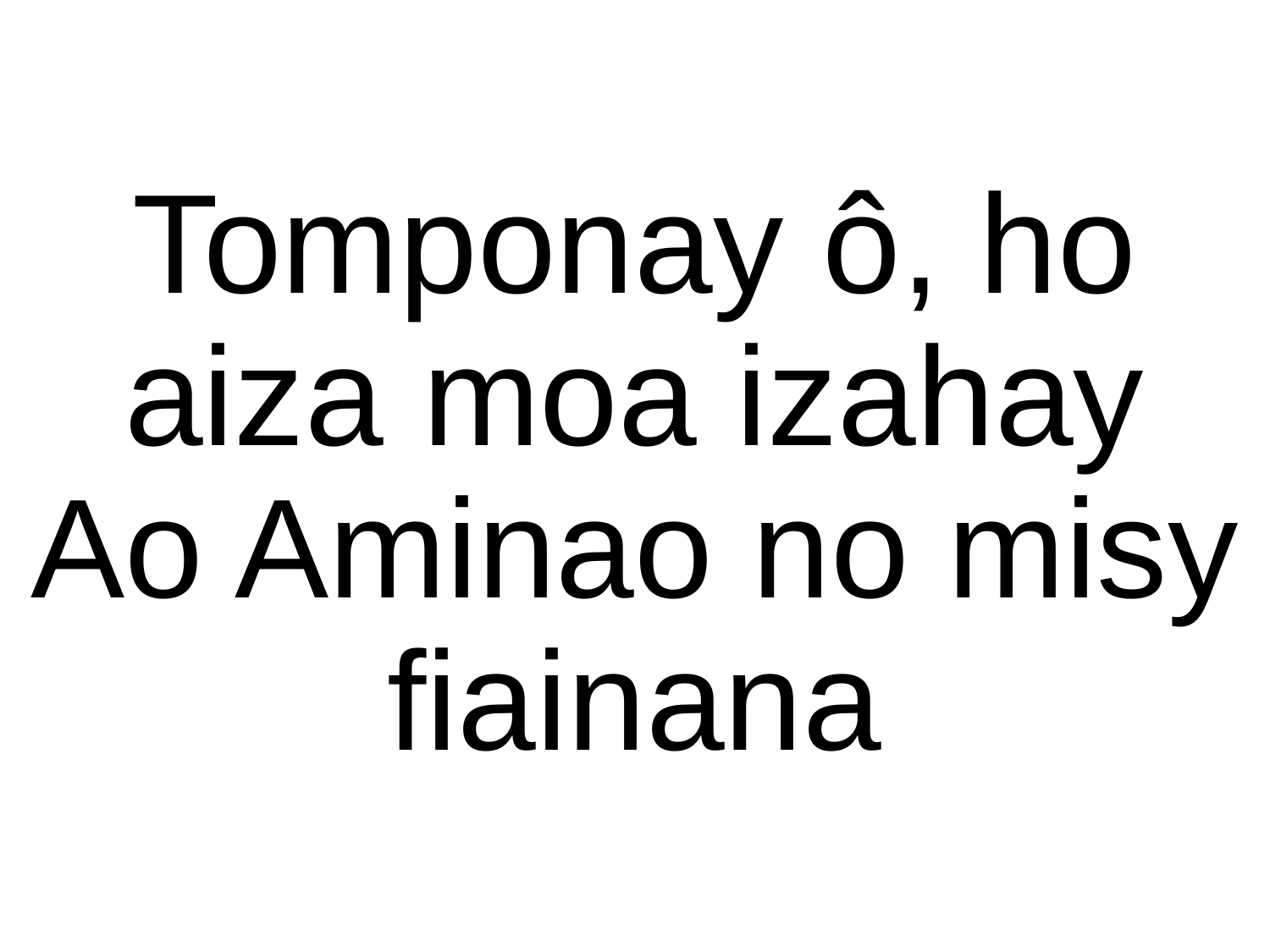

# Tomponay ô, ho aiza moa izahay Ao Aminao no misy fiainana